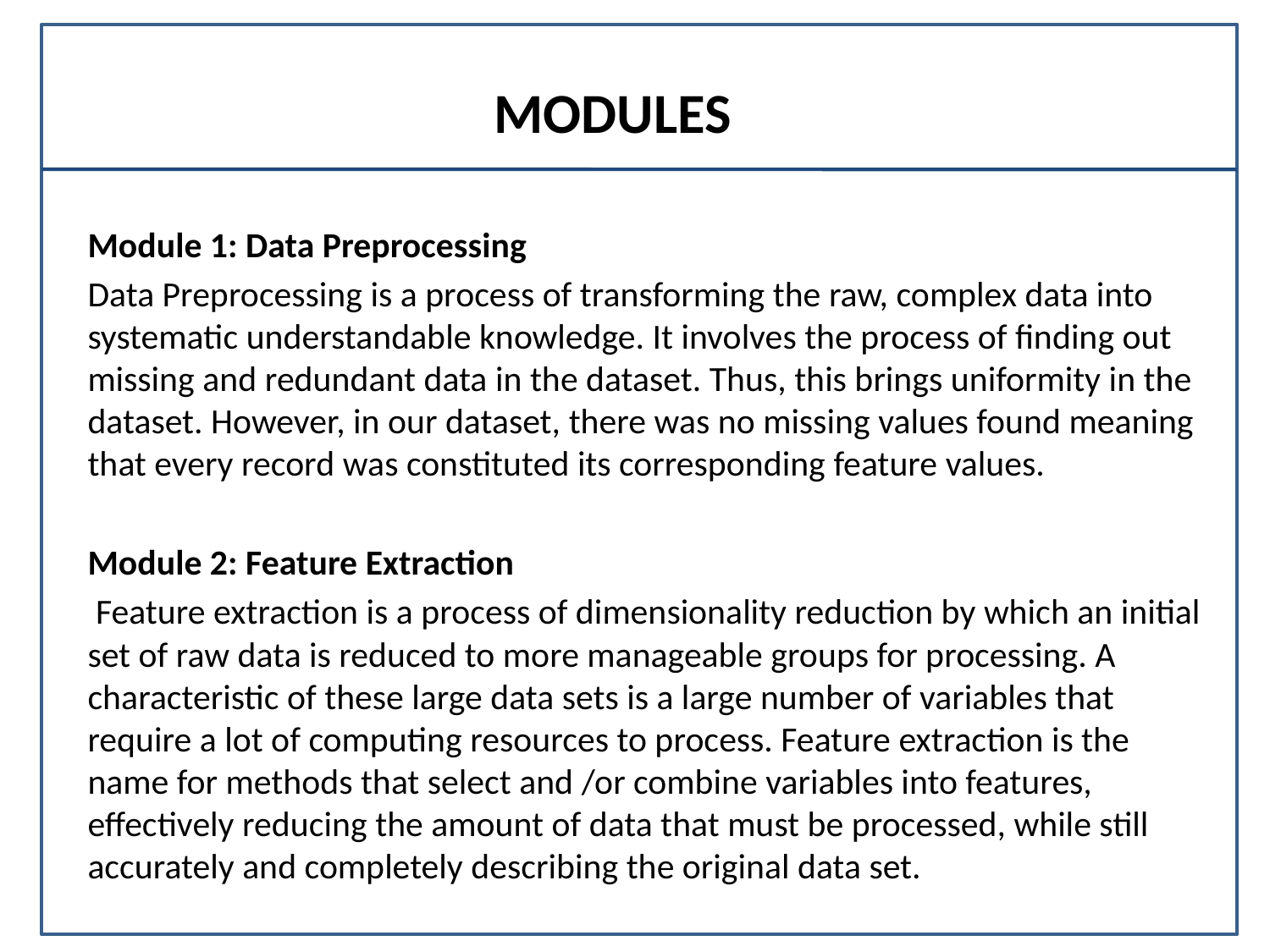

# MODULES
Module 1: Data Preprocessing
Data Preprocessing is a process of transforming the raw, complex data into systematic understandable knowledge. It involves the process of finding out missing and redundant data in the dataset. Thus, this brings uniformity in the dataset. However, in our dataset, there was no missing values found meaning that every record was constituted its corresponding feature values.

Module 2: Feature Extraction
 Feature extraction is a process of dimensionality reduction by which an initial set of raw data is reduced to more manageable groups for processing. A characteristic of these large data sets is a large number of variables that require a lot of computing resources to process. Feature extraction is the name for methods that select and /or combine variables into features, effectively reducing the amount of data that must be processed, while still accurately and completely describing the original data set.